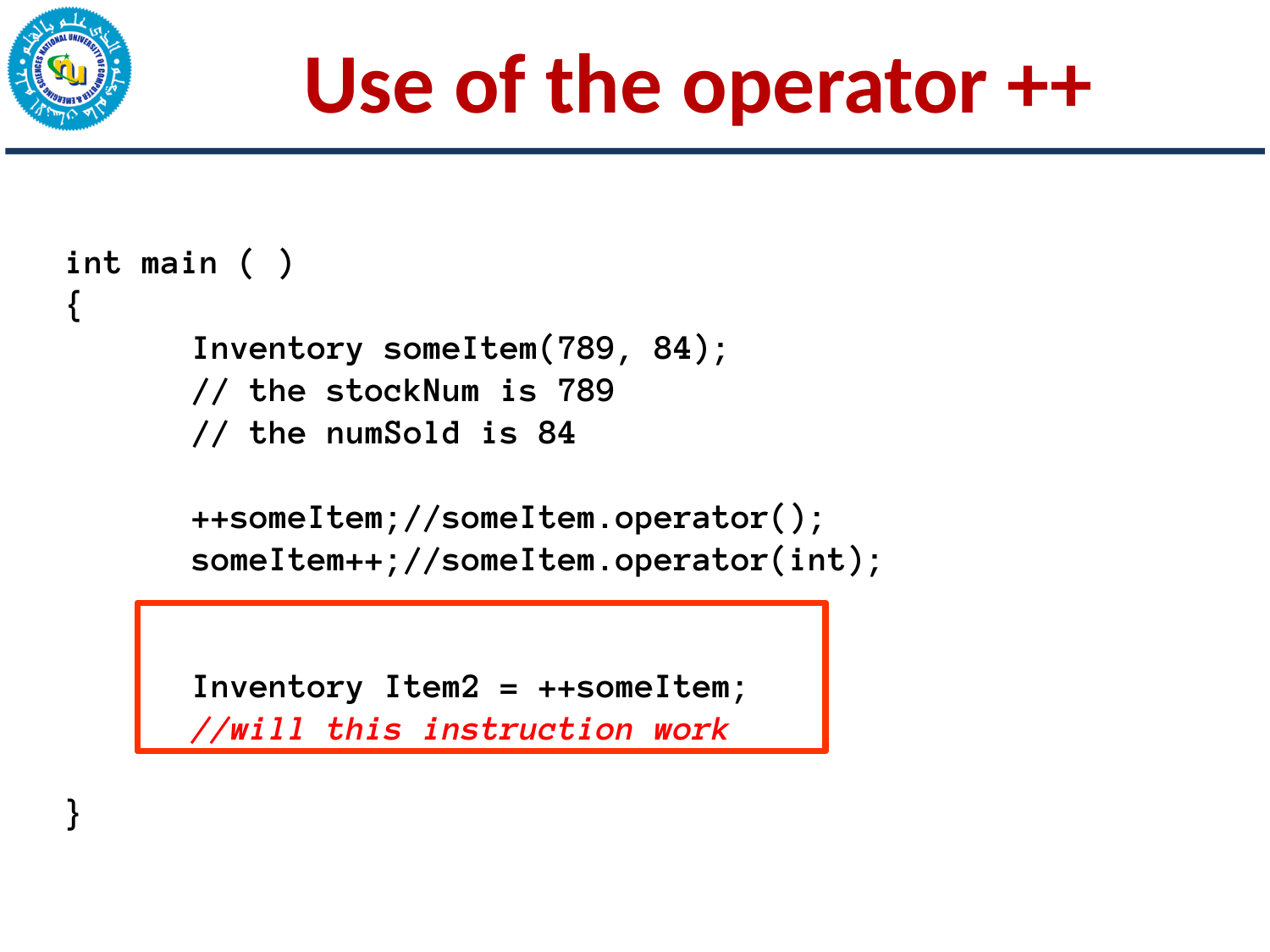

# Use of the operator ++

int main ( )
{
	Inventory someItem(789, 84);
	// the stockNum is 789
	// the numSold is 84

	++someItem;//someItem.operator();
	someItem++;//someItem.operator(int);

	Inventory Item2 = ++someItem;
	//will this instruction work

}